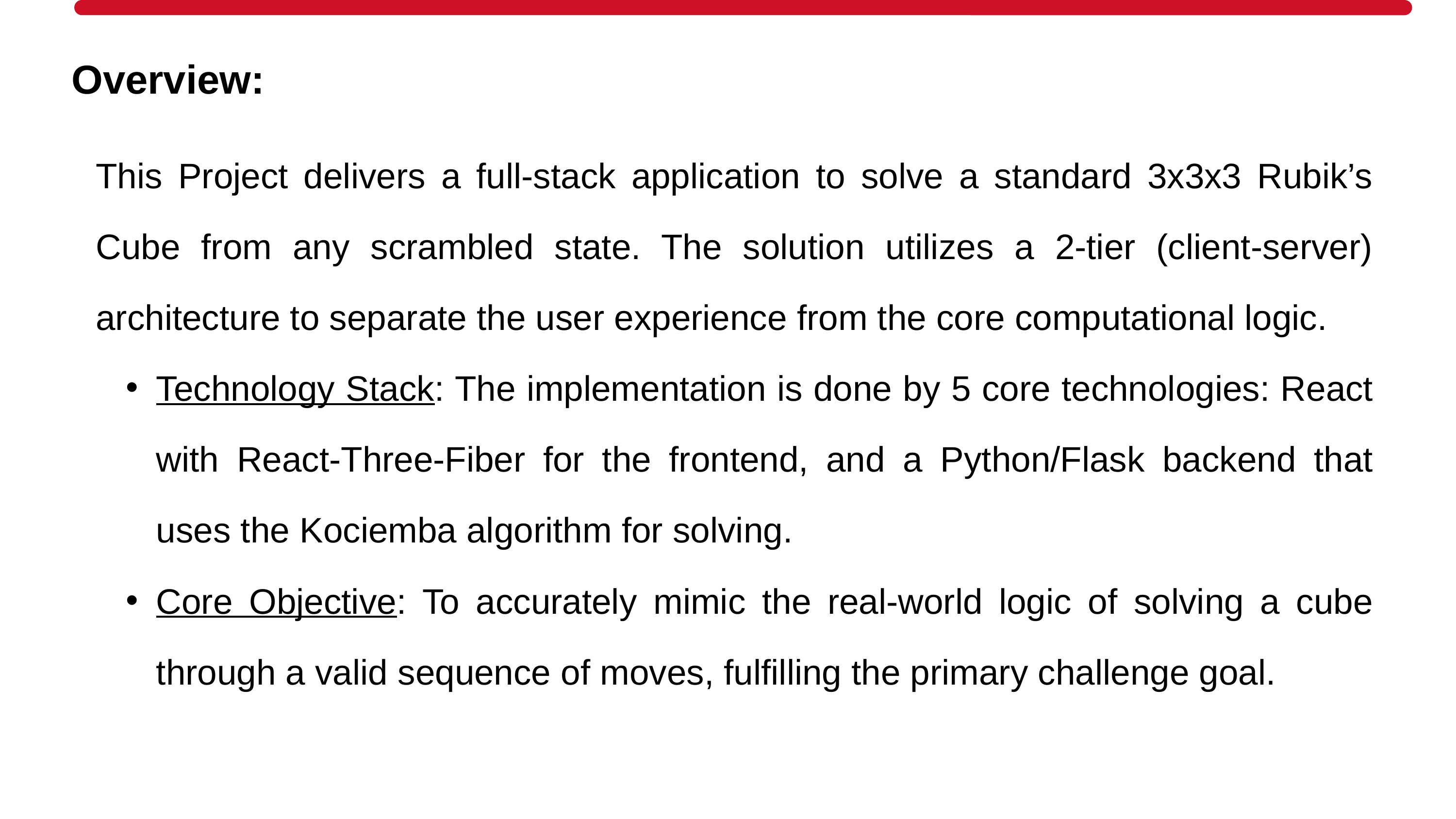

Overview:
This Project delivers a full-stack application to solve a standard 3x3x3 Rubik’s Cube from any scrambled state. The solution utilizes a 2-tier (client-server) architecture to separate the user experience from the core computational logic.
Technology Stack: The implementation is done by 5 core technologies: React with React-Three-Fiber for the frontend, and a Python/Flask backend that uses the Kociemba algorithm for solving.
Core Objective: To accurately mimic the real-world logic of solving a cube through a valid sequence of moves, fulfilling the primary challenge goal.